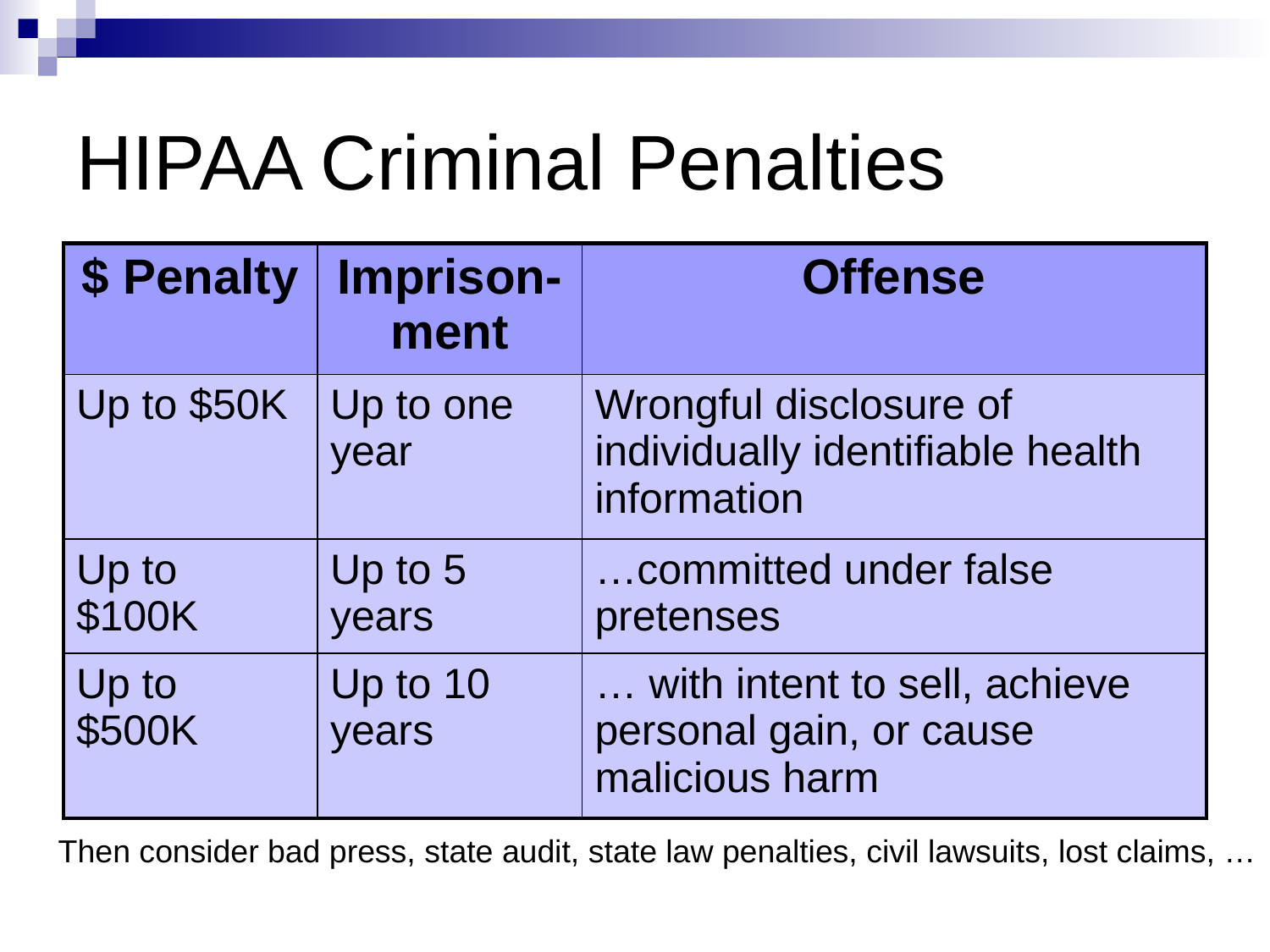

# HIPAA Criminal Penalties
| $ Penalty | Imprison-ment | Offense |
| --- | --- | --- |
| Up to $50K | Up to one year | Wrongful disclosure of individually identifiable health information |
| Up to $100K | Up to 5 years | …committed under false pretenses |
| Up to $500K | Up to 10 years | … with intent to sell, achieve personal gain, or cause malicious harm |
Then consider bad press, state audit, state law penalties, civil lawsuits, lost claims, …